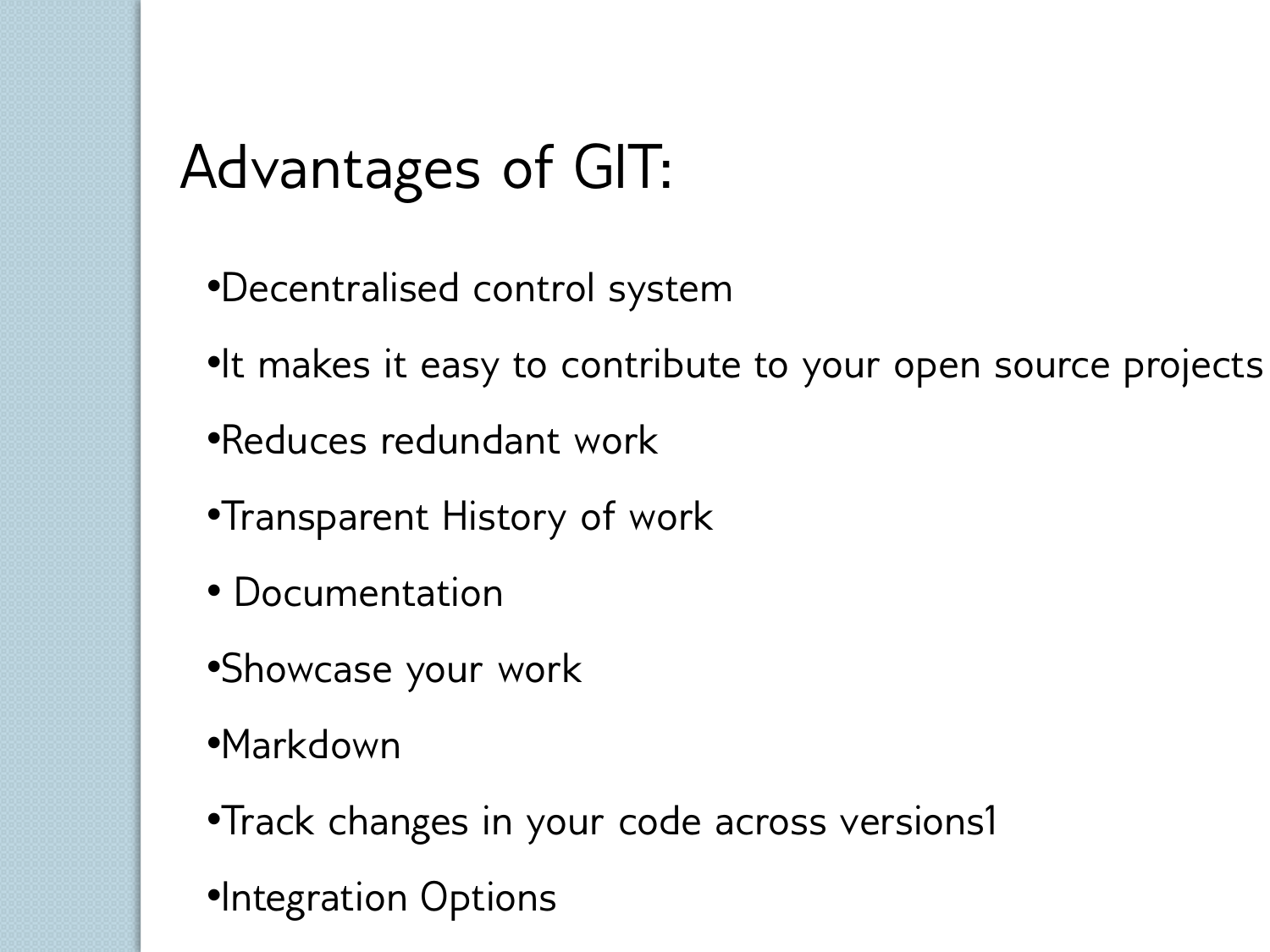

Advantages of GIT:
Decentralised control system
It makes it easy to contribute to your open source projects
Reduces redundant work
Transparent History of work
 Documentation
Showcase your work
Markdown
Track changes in your code across versions1
Integration Options